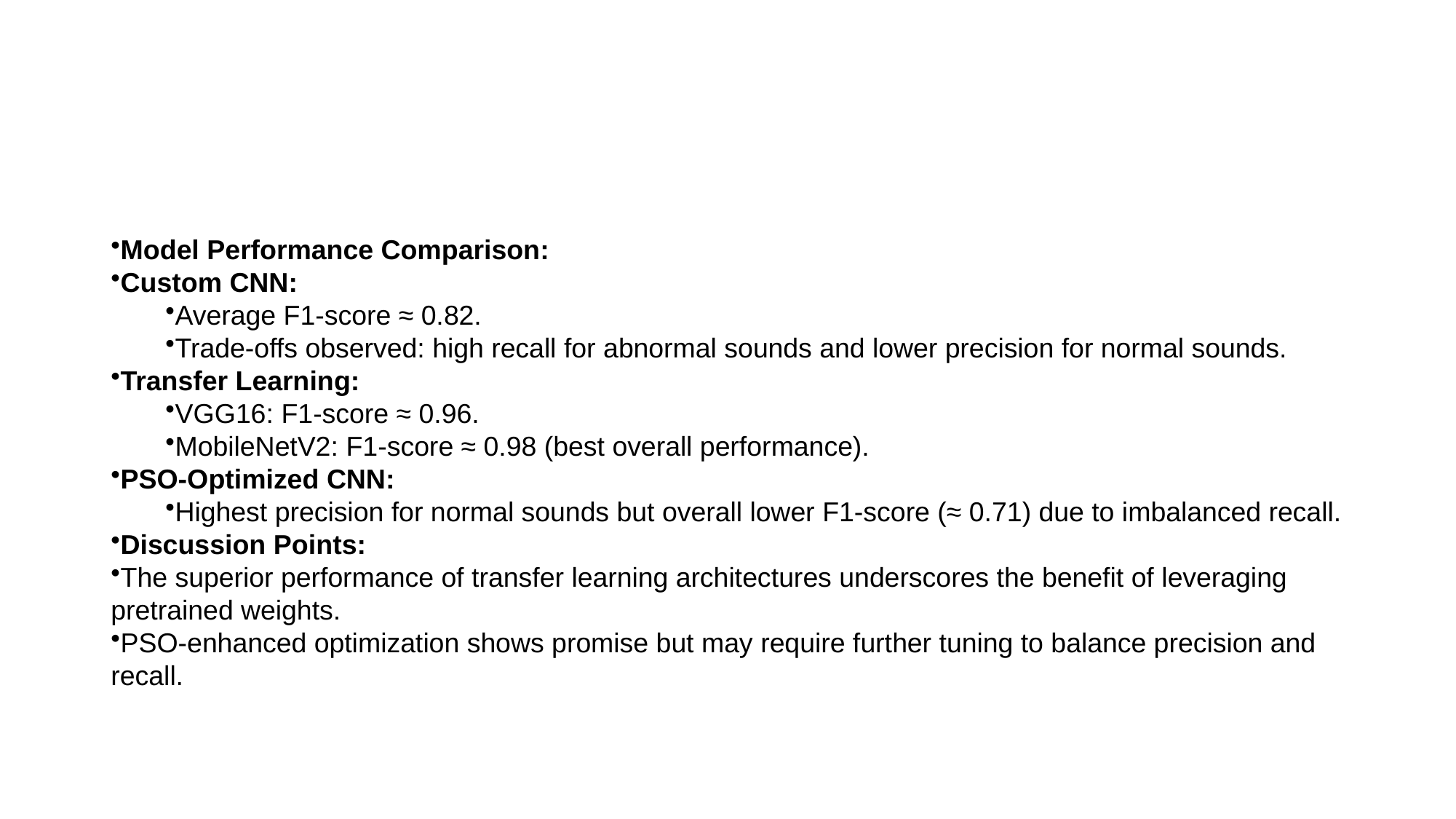

#
Model Performance Comparison:
Custom CNN:
Average F1-score ≈ 0.82.
Trade-offs observed: high recall for abnormal sounds and lower precision for normal sounds.
Transfer Learning:
VGG16: F1-score ≈ 0.96.
MobileNetV2: F1-score ≈ 0.98 (best overall performance).
PSO-Optimized CNN:
Highest precision for normal sounds but overall lower F1-score (≈ 0.71) due to imbalanced recall.
Discussion Points:
The superior performance of transfer learning architectures underscores the benefit of leveraging pretrained weights.
PSO-enhanced optimization shows promise but may require further tuning to balance precision and recall.